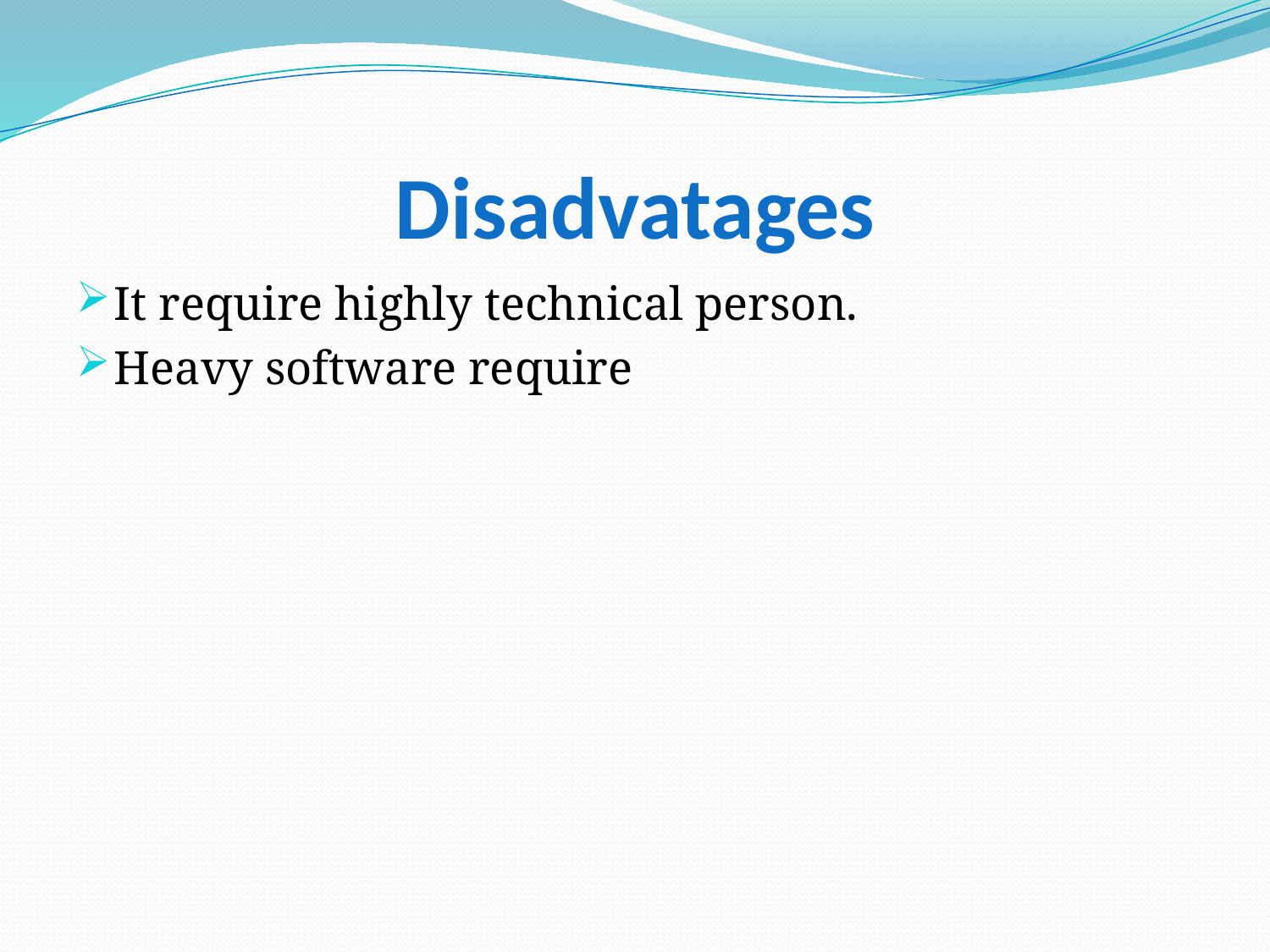

# Disadvatages
It require highly technical person.
Heavy software require